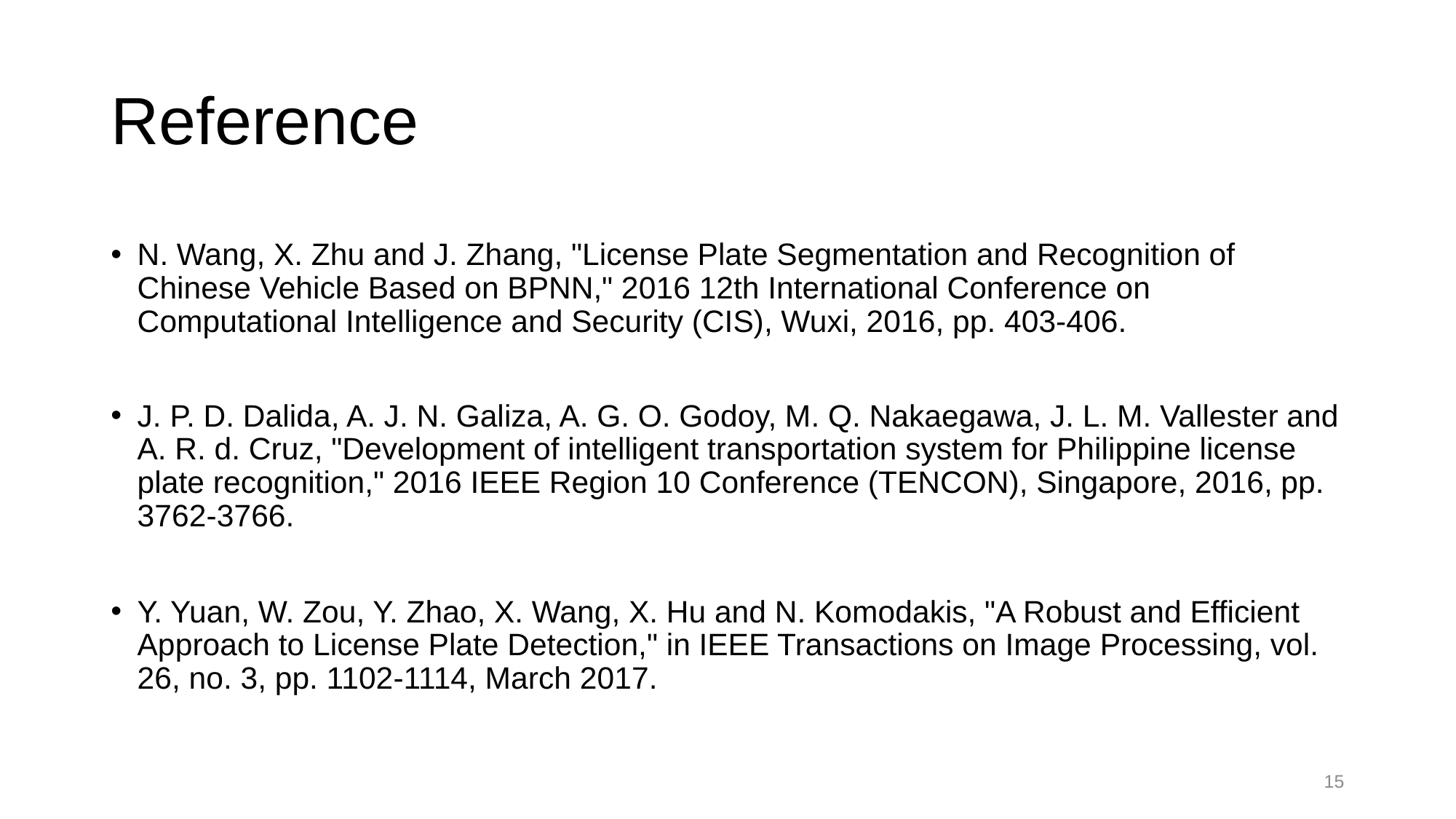

# Reference

N. Wang, X. Zhu and J. Zhang, "License Plate Segmentation and Recognition of Chinese Vehicle Based on BPNN," 2016 12th International Conference on Computational Intelligence and Security (CIS), Wuxi, 2016, pp. 403-406.

J. P. D. Dalida, A. J. N. Galiza, A. G. O. Godoy, M. Q. Nakaegawa, J. L. M. Vallester and A. R. d. Cruz, "Development of intelligent transportation system for Philippine license plate recognition," 2016 IEEE Region 10 Conference (TENCON), Singapore, 2016, pp. 3762-3766.

Y. Yuan, W. Zou, Y. Zhao, X. Wang, X. Hu and N. Komodakis, "A Robust and Efficient Approach to License Plate Detection," in IEEE Transactions on Image Processing, vol. 26, no. 3, pp. 1102-1114, March 2017.
15